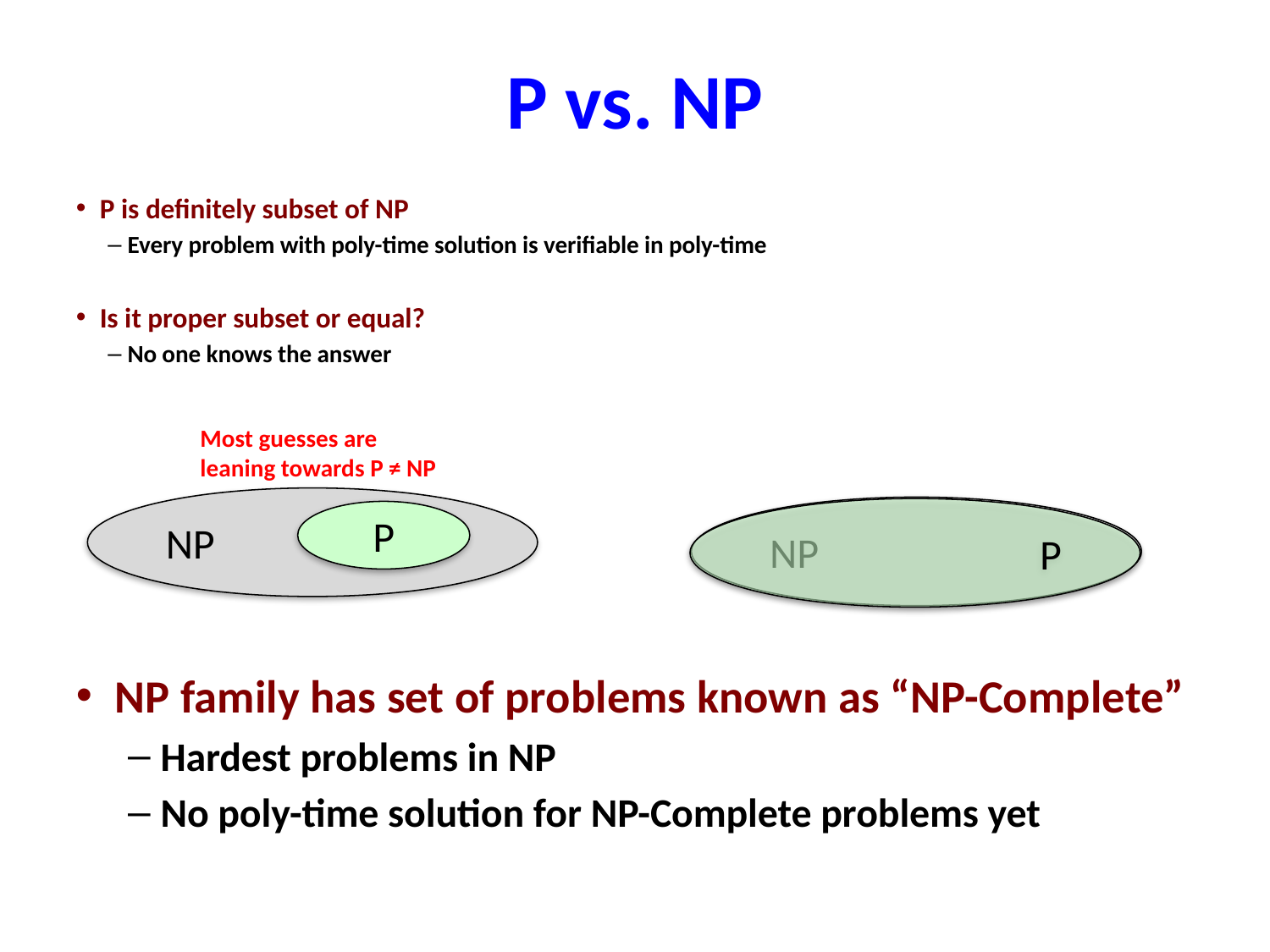

P vs. NP
P is definitely subset of NP
Every problem with poly-time solution is verifiable in poly-time

Is it proper subset or equal?
No one knows the answer
Most guesses are leaning towards P ≠ NP
NP
NP
P
P
NP family has set of problems known as “NP-Complete”
Hardest problems in NP
No poly-time solution for NP-Complete problems yet